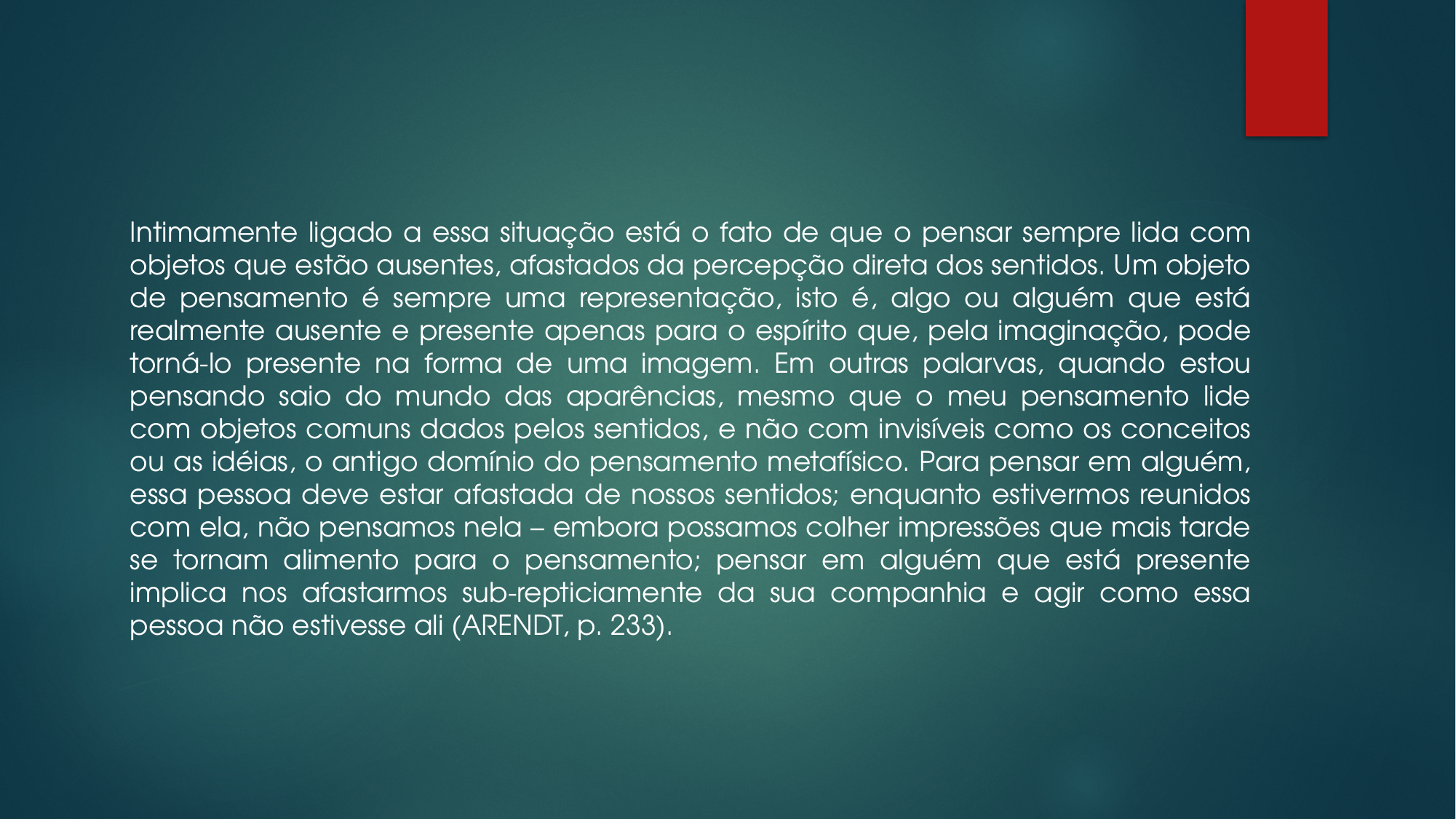

Intimamente ligado a essa situação está o fato de que o pensar sempre lida com objetos que estão ausentes, afastados da percepção direta dos sentidos. Um objeto de pensamento é sempre uma representação, isto é, algo ou alguém que está realmente ausente e presente apenas para o espírito que, pela imaginação, pode torná-lo presente na forma de uma imagem. Em outras palarvas, quando estou pensando saio do mundo das aparências, mesmo que o meu pensamento lide com objetos comuns dados pelos sentidos, e não com invisíveis como os conceitos ou as idéias, o antigo domínio do pensamento metafísico. Para pensar em alguém, essa pessoa deve estar afastada de nossos sentidos; enquanto estivermos reunidos com ela, não pensamos nela – embora possamos colher impressões que mais tarde se tornam alimento para o pensamento; pensar em alguém que está presente implica nos afastarmos sub-repticiamente da sua companhia e agir como essa pessoa não estivesse ali (ARENDT, p. 233).